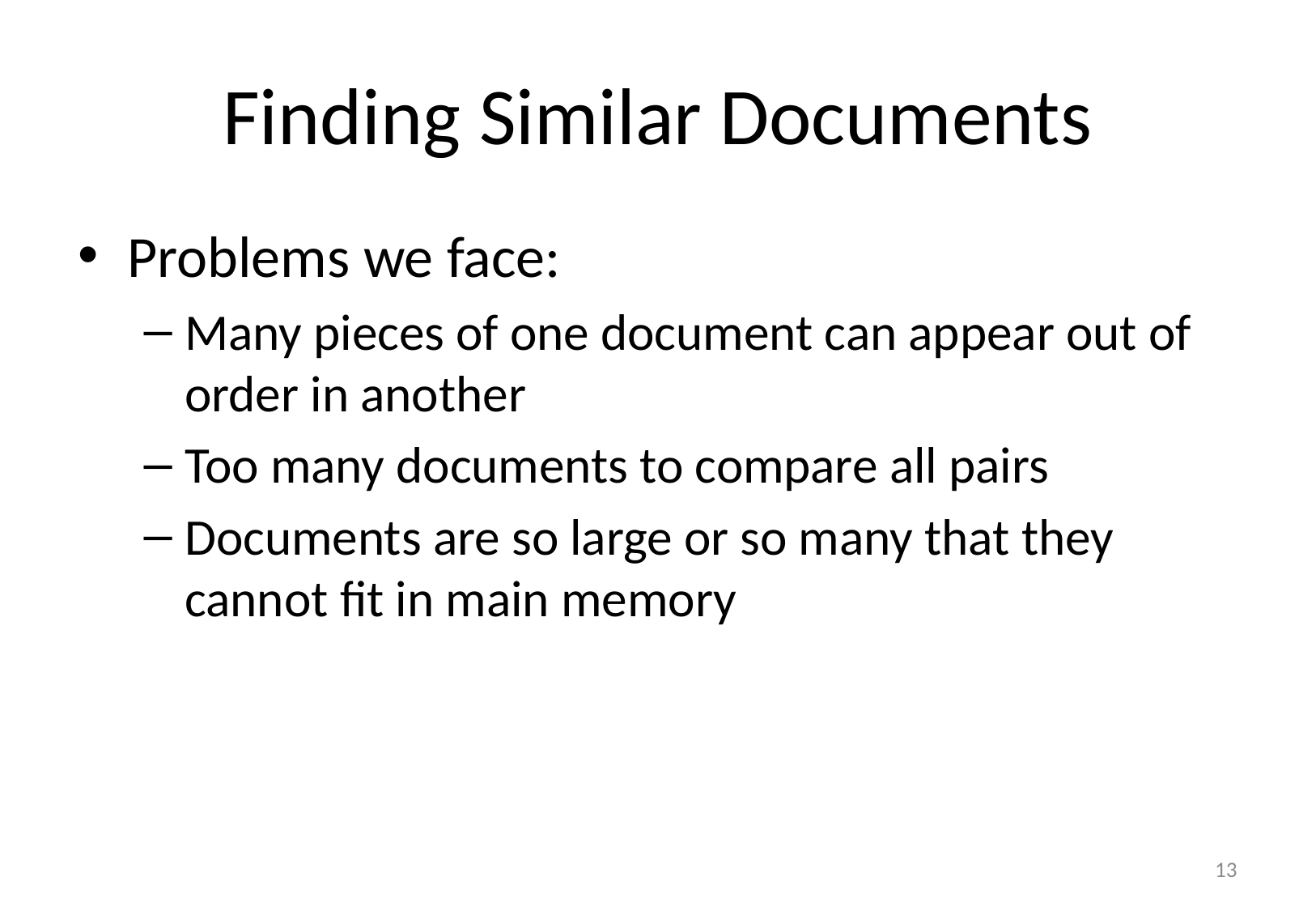

# Finding Similar Documents
Problems we face:
Many pieces of one document can appear out of order in another
Too many documents to compare all pairs
Documents are so large or so many that they cannot fit in main memory

13